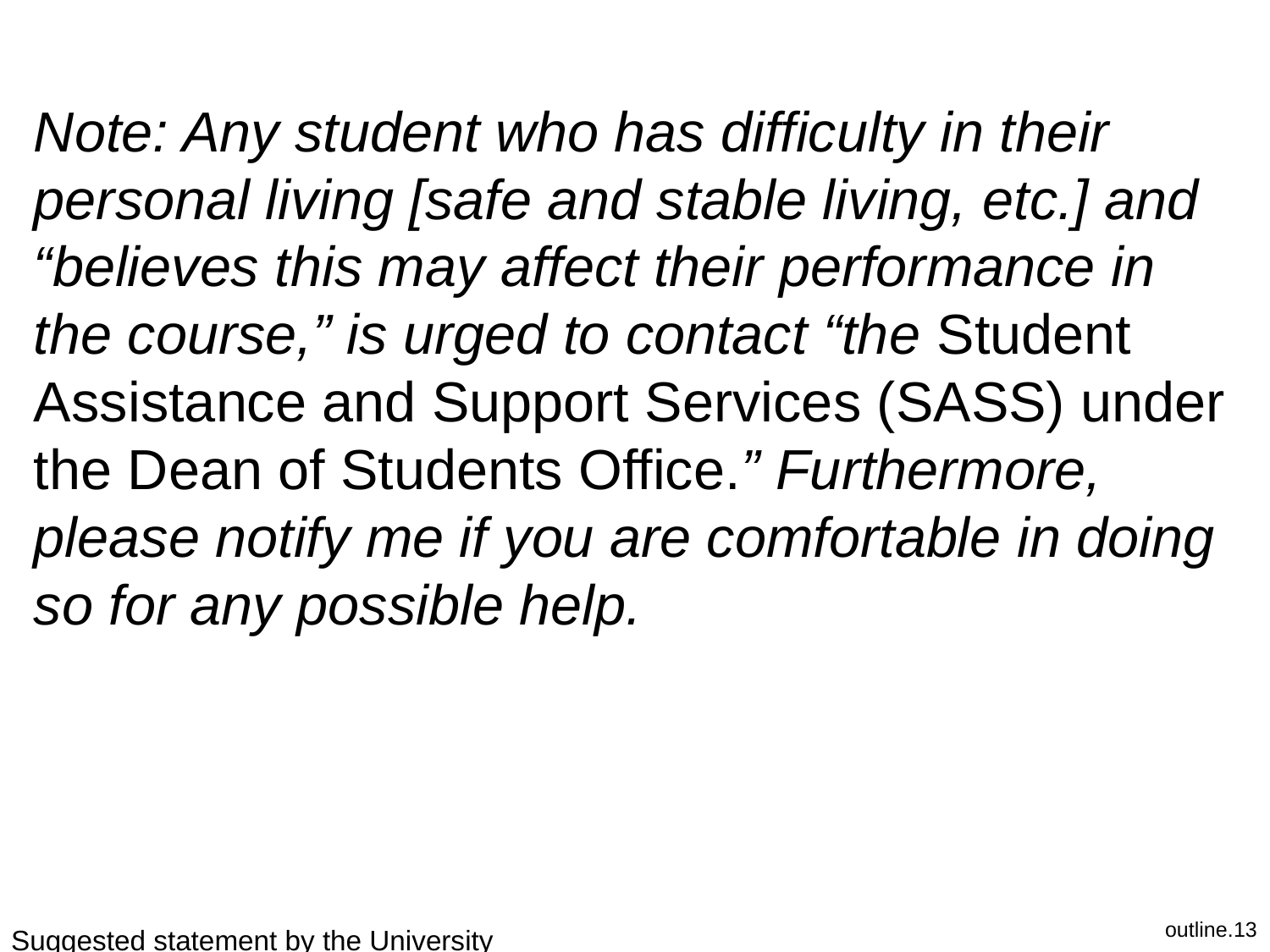

Note: Any student who has difficulty in their personal living [safe and stable living, etc.] and “believes this may affect their performance in the course,” is urged to contact “the Student Assistance and Support Services (SASS) under the Dean of Students Office.” Furthermore, please notify me if you are comfortable in doing so for any possible help.

outline.13
Suggested statement by the University